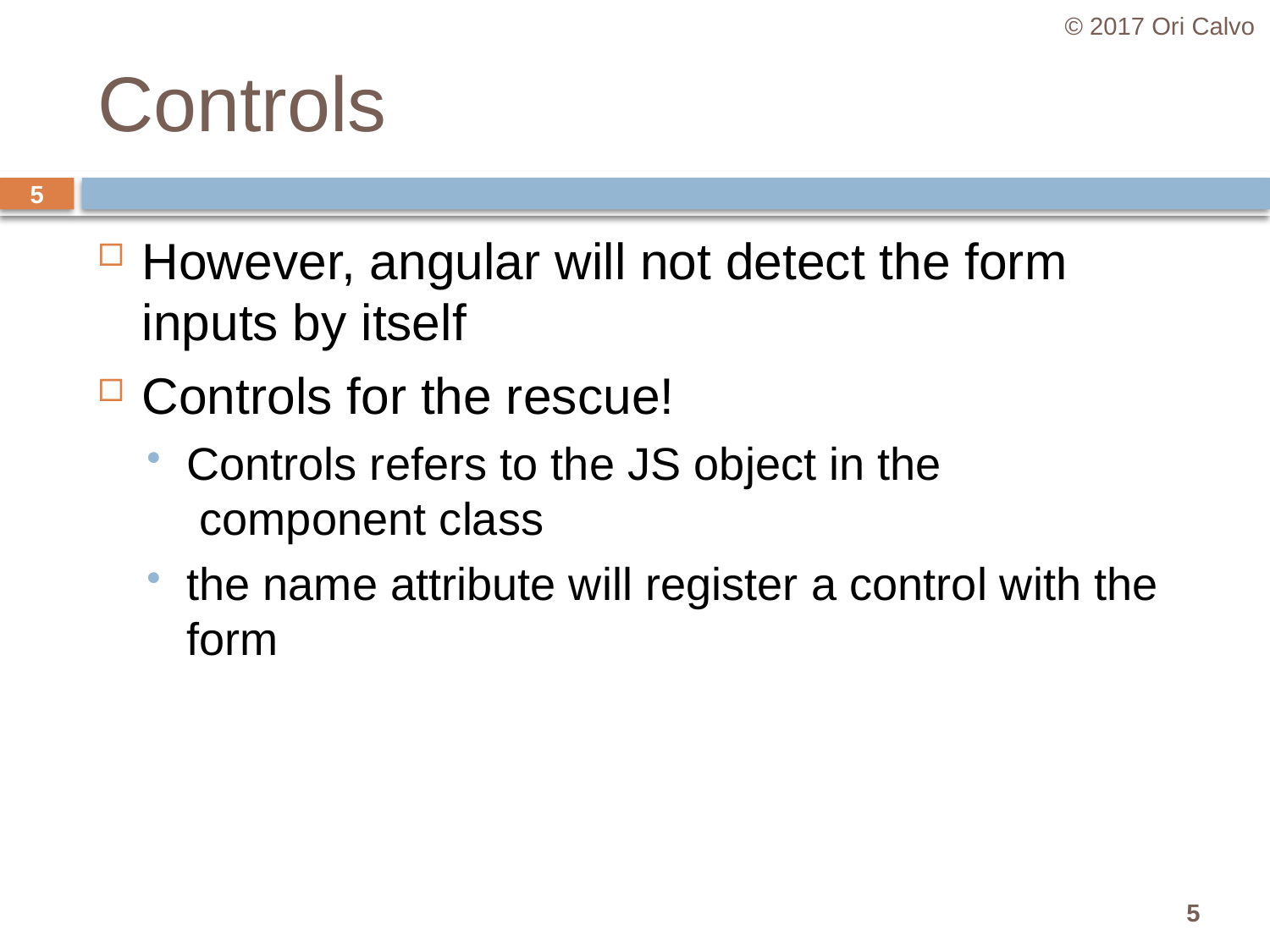

© 2017 Ori Calvo
# Controls
5
However, angular will not detect the form inputs by itself
Controls for the rescue!
Controls refers to the JS object in the 	 	  component class
the name attribute will register a control with the form